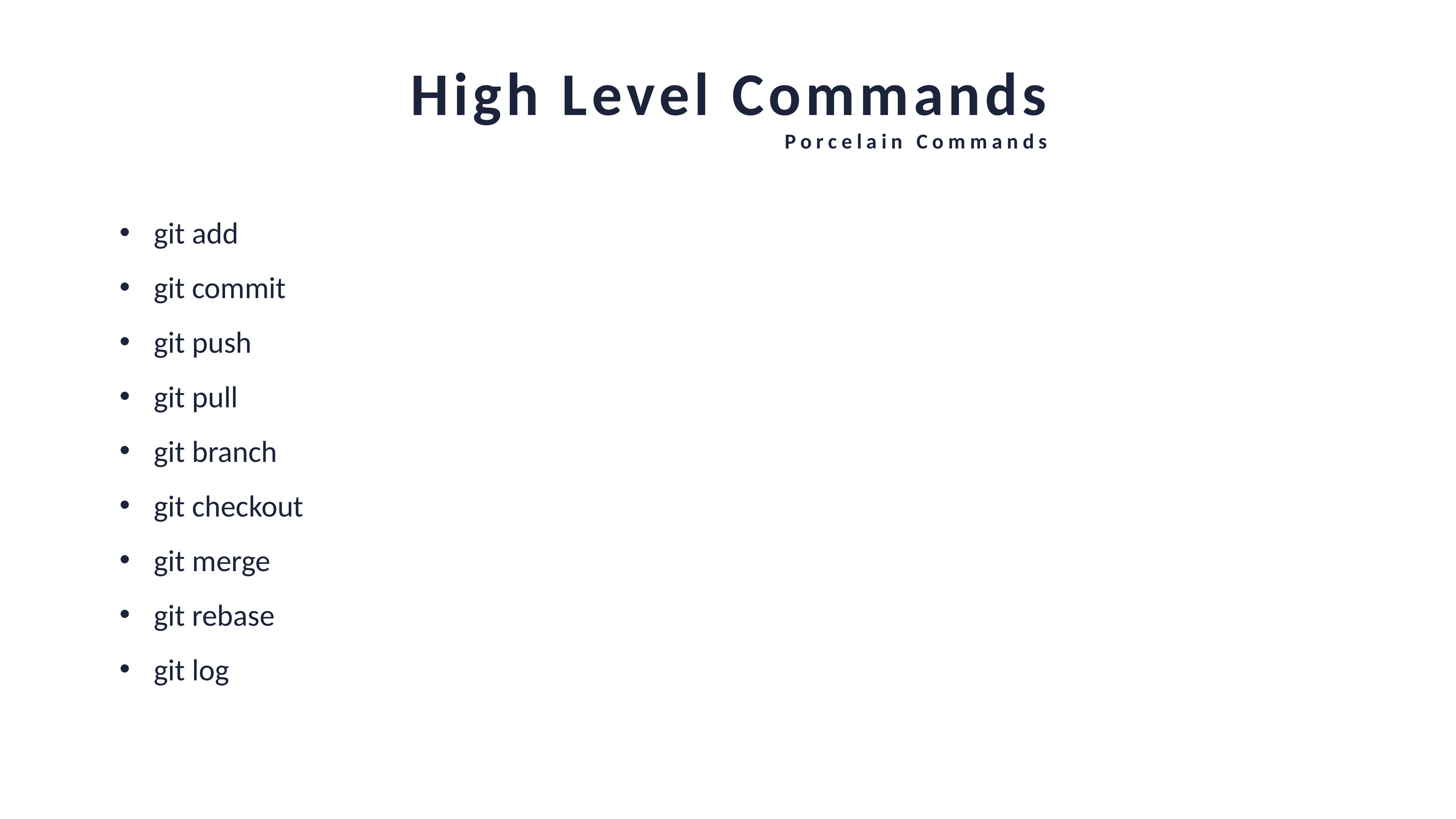

High Level Commands
Porcelain Commands
git add
git commit
git push
git pull
git branch
git checkout
git merge
git rebase
git log